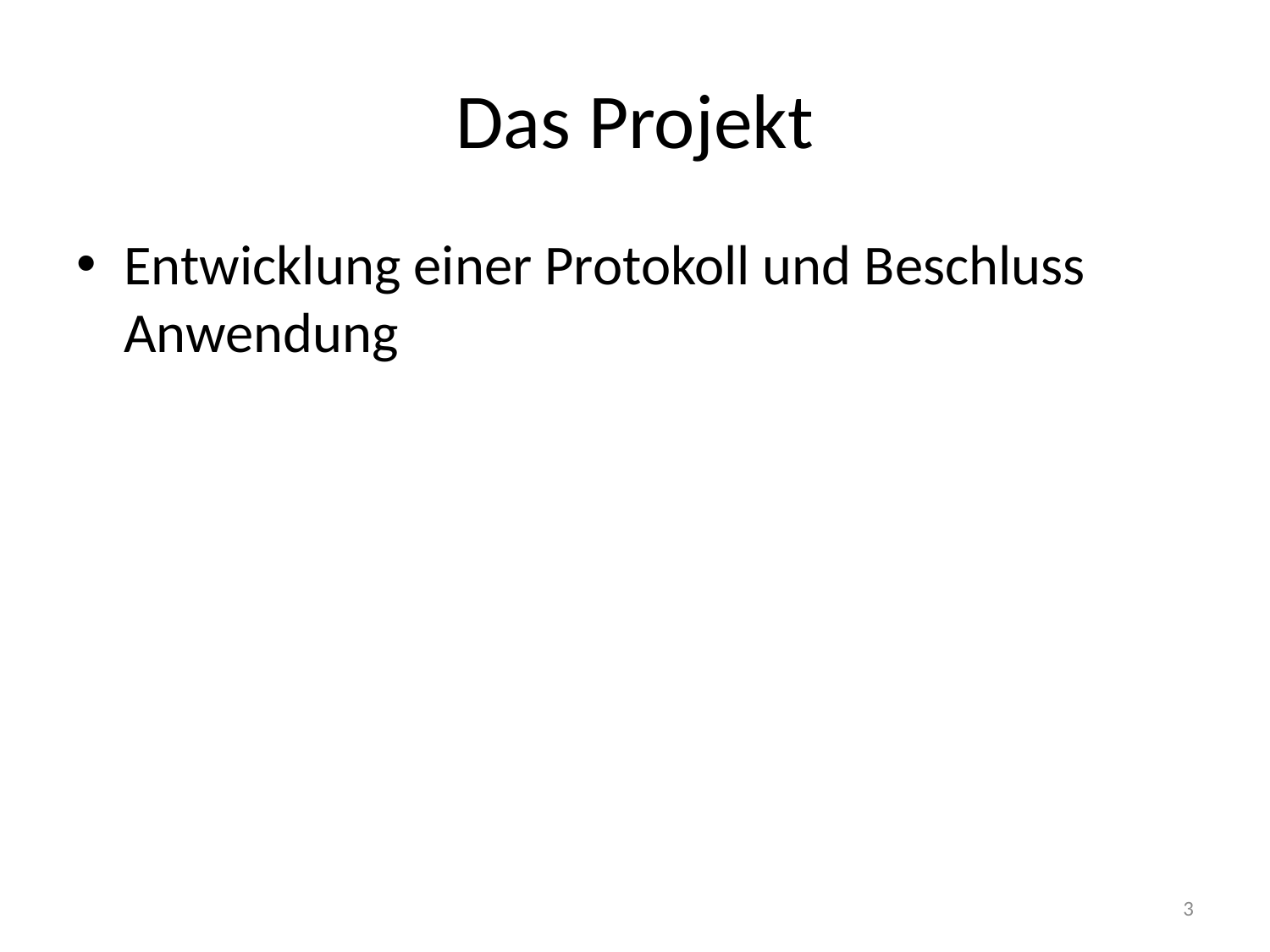

# Das Projekt
Entwicklung einer Protokoll und Beschluss Anwendung

3